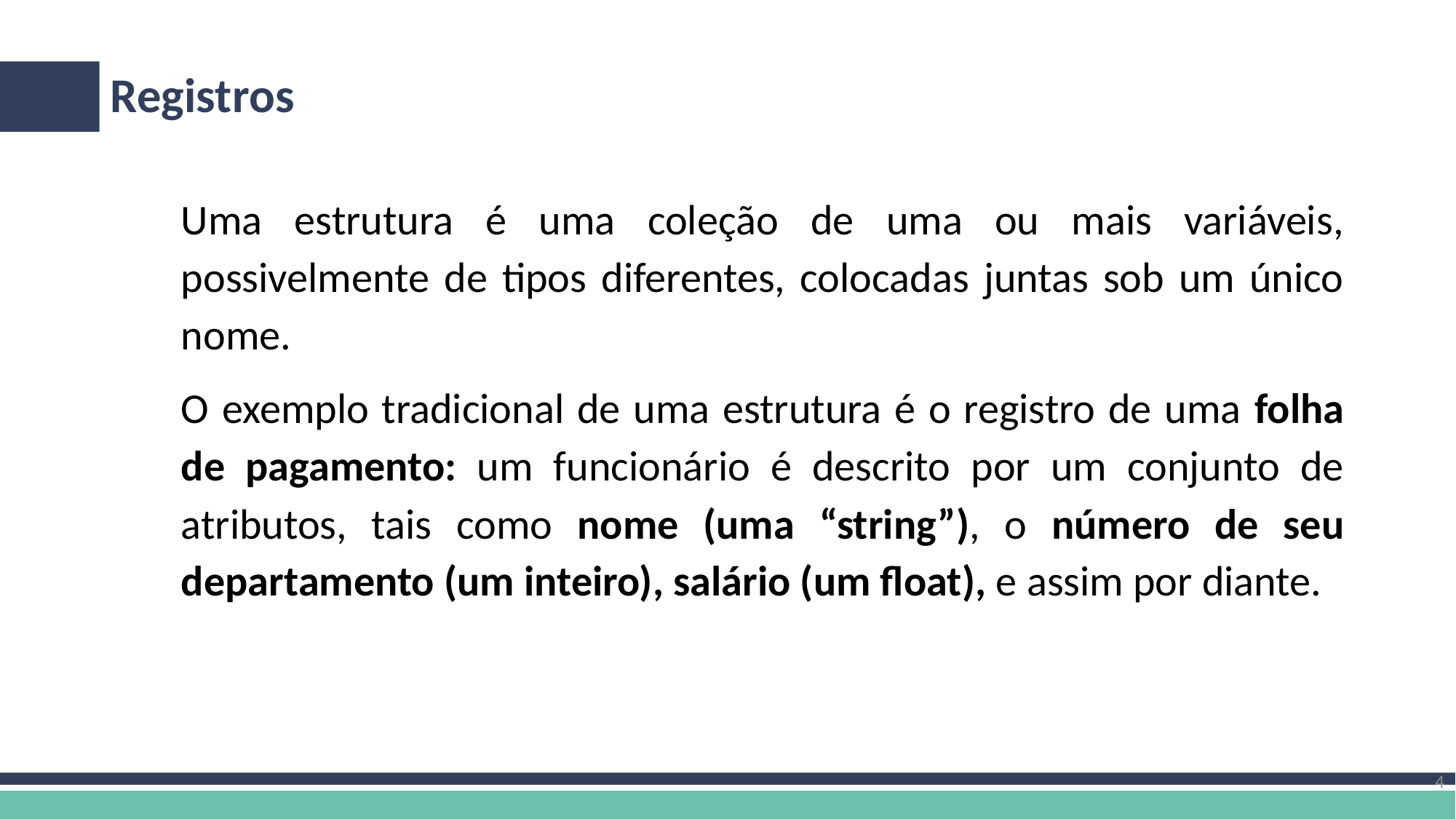

# Registros
Uma estrutura é uma coleção de uma ou mais variáveis, possivelmente de tipos diferentes, colocadas juntas sob um único nome.
O exemplo tradicional de uma estrutura é o registro de uma folha de pagamento: um funcionário é descrito por um conjunto de atributos, tais como nome (uma “string”), o número de seu departamento (um inteiro), salário (um float), e assim por diante.
4